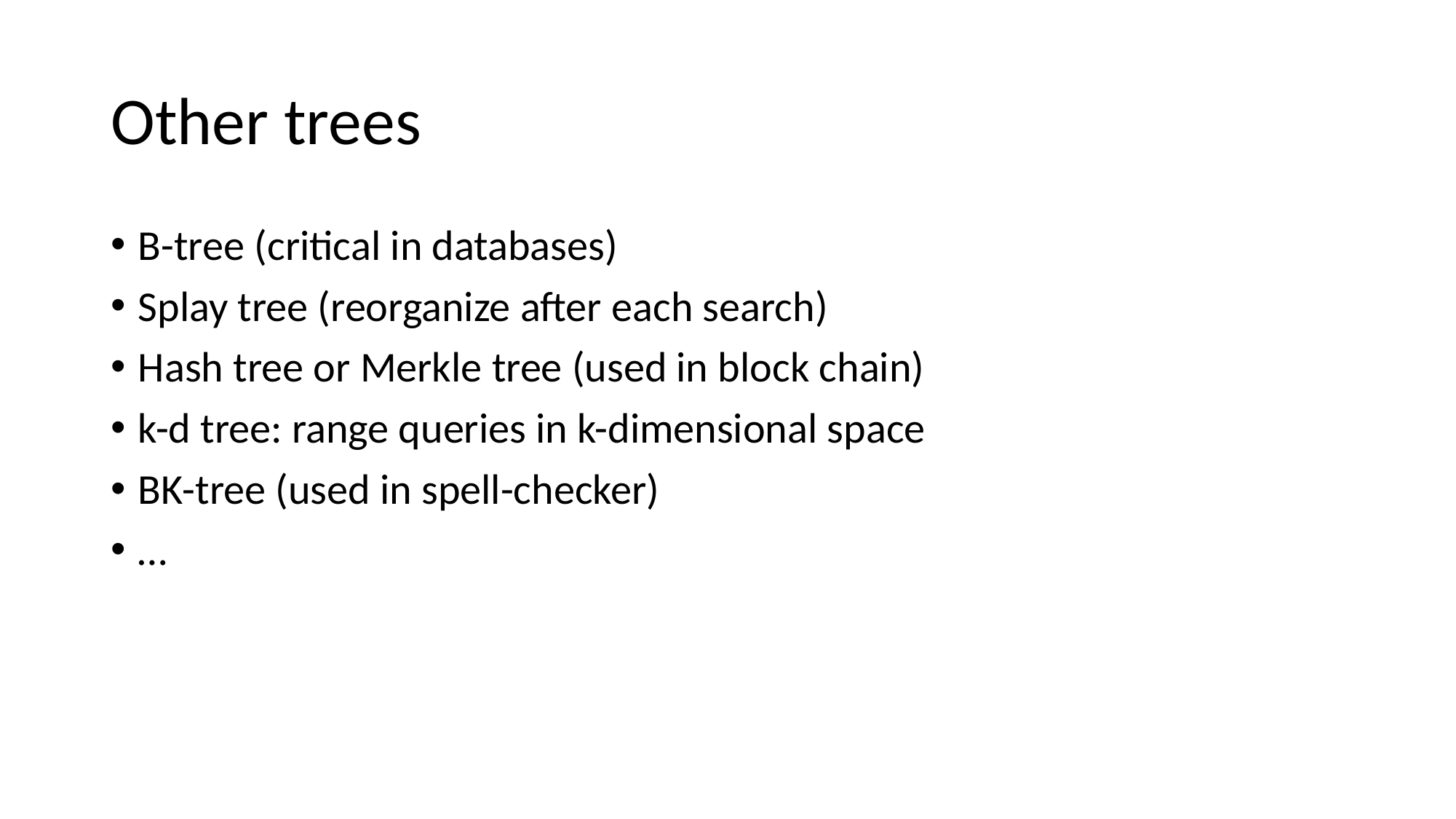

# Other trees
B-tree (critical in databases)
Splay tree (reorganize after each search)
Hash tree or Merkle tree (used in block chain)
k-d tree: range queries in k-dimensional space
BK-tree (used in spell-checker)
…